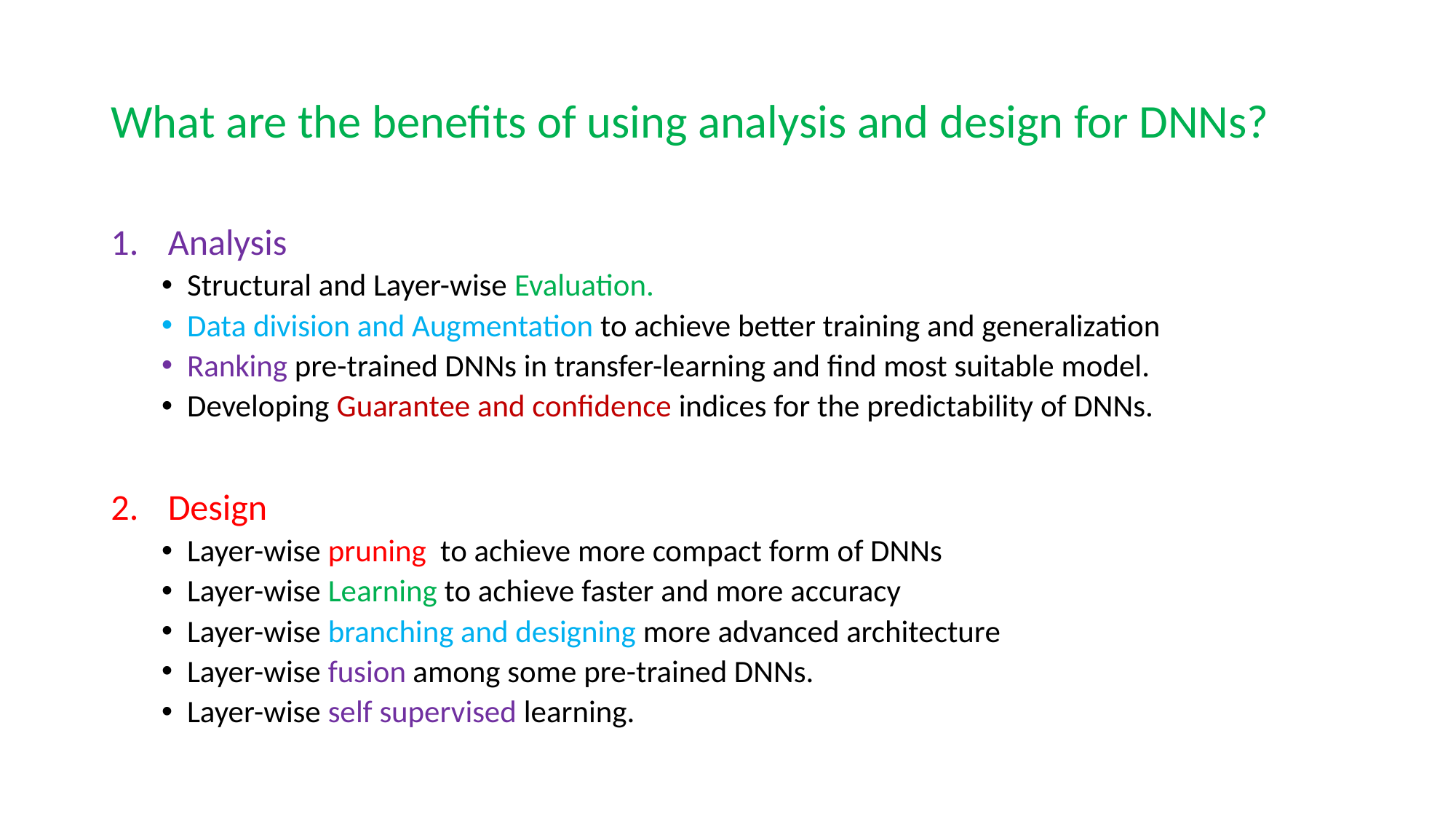

# What are the benefits of using analysis and design for DNNs?
Analysis
Structural and Layer-wise Evaluation.
Data division and Augmentation to achieve better training and generalization
Ranking pre-trained DNNs in transfer-learning and find most suitable model.
Developing Guarantee and confidence indices for the predictability of DNNs.

Design
Layer-wise pruning  to achieve more compact form of DNNs
Layer-wise Learning to achieve faster and more accuracy
Layer-wise branching and designing more advanced architecture
Layer-wise fusion among some pre-trained DNNs.
Layer-wise self supervised learning.